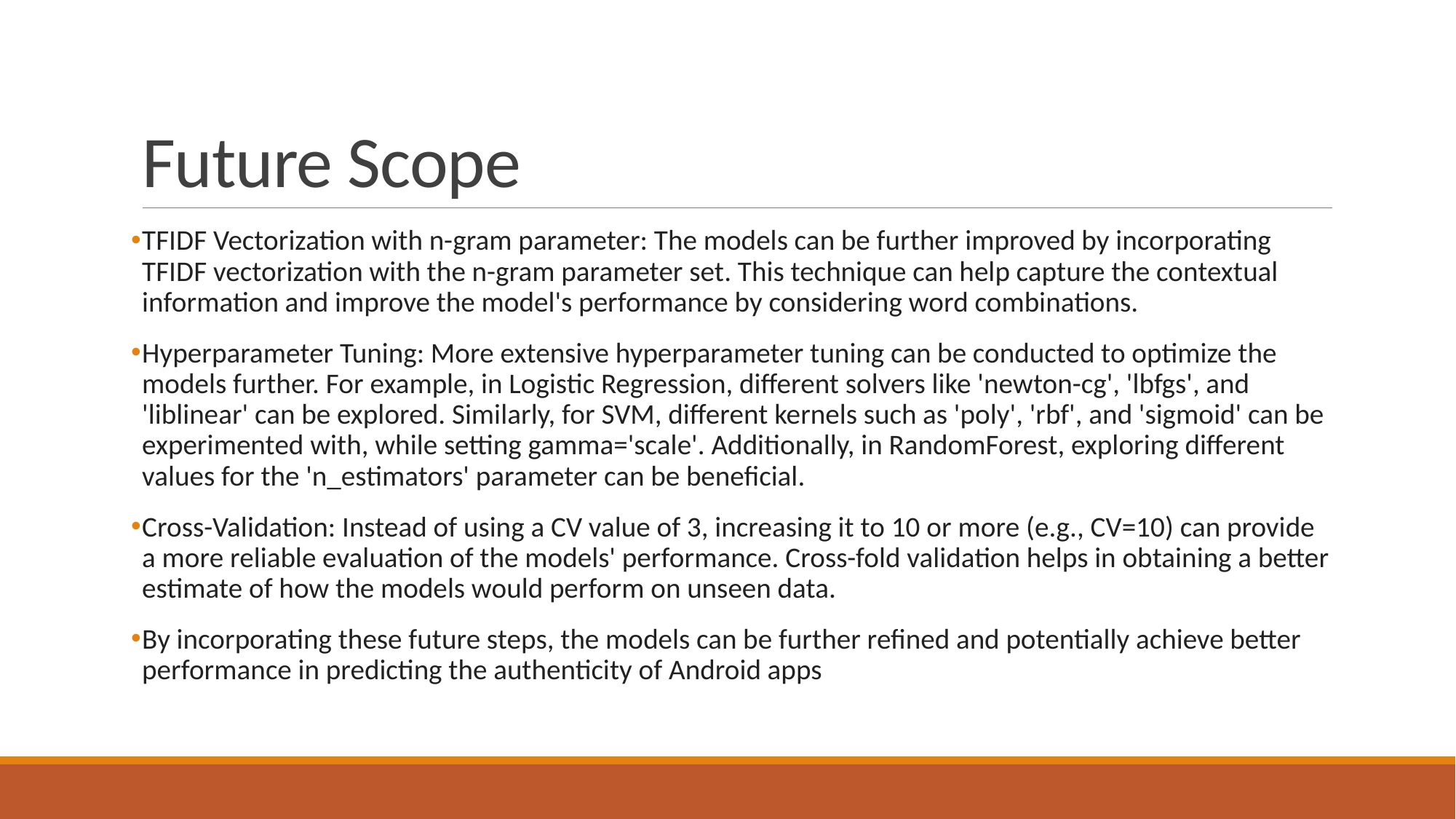

# Future Scope
TFIDF Vectorization with n-gram parameter: The models can be further improved by incorporating TFIDF vectorization with the n-gram parameter set. This technique can help capture the contextual information and improve the model's performance by considering word combinations.
Hyperparameter Tuning: More extensive hyperparameter tuning can be conducted to optimize the models further. For example, in Logistic Regression, different solvers like 'newton-cg', 'lbfgs', and 'liblinear' can be explored. Similarly, for SVM, different kernels such as 'poly', 'rbf', and 'sigmoid' can be experimented with, while setting gamma='scale'. Additionally, in RandomForest, exploring different values for the 'n_estimators' parameter can be beneficial.
Cross-Validation: Instead of using a CV value of 3, increasing it to 10 or more (e.g., CV=10) can provide a more reliable evaluation of the models' performance. Cross-fold validation helps in obtaining a better estimate of how the models would perform on unseen data.
By incorporating these future steps, the models can be further refined and potentially achieve better performance in predicting the authenticity of Android apps